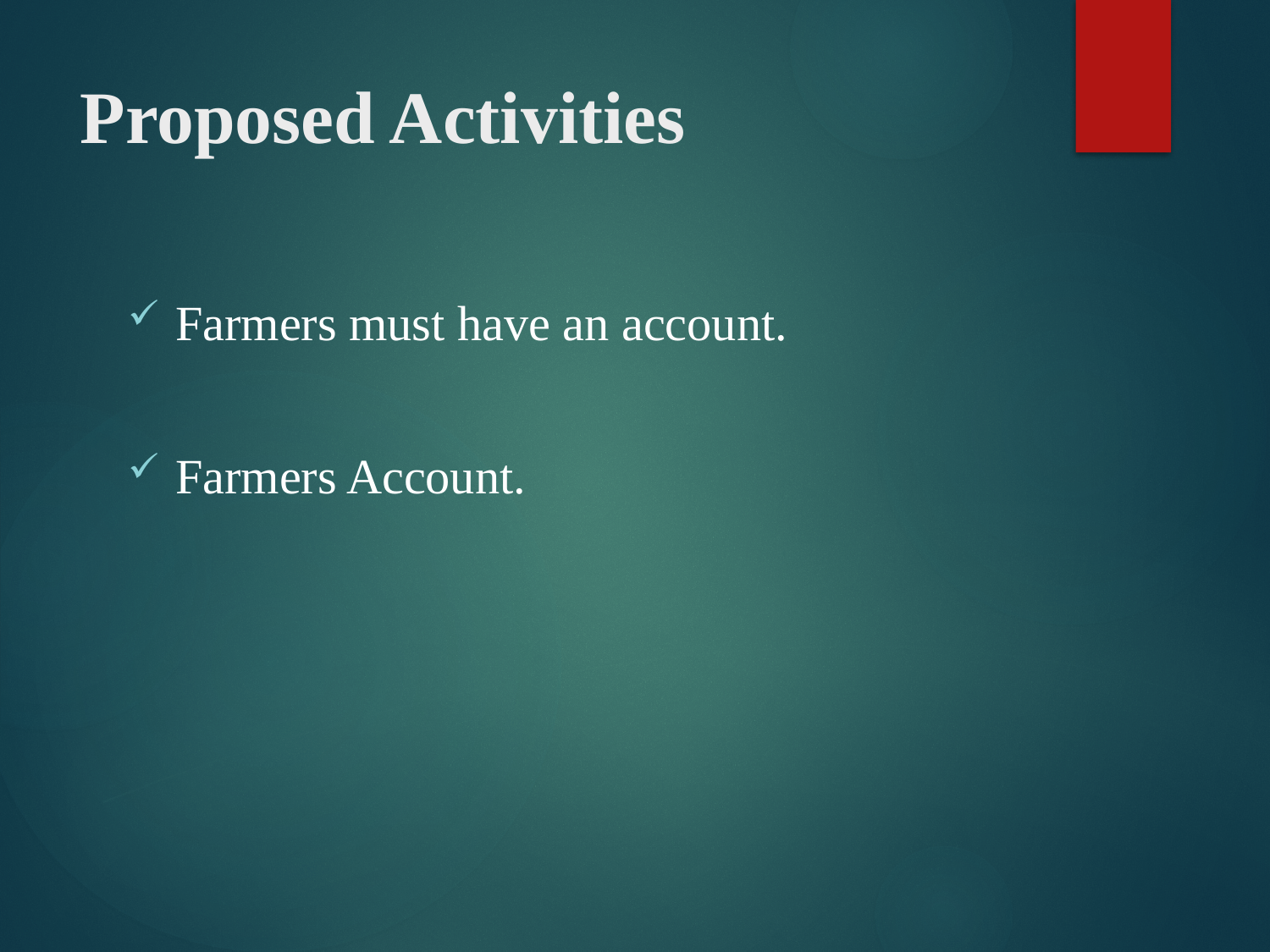

# Proposed Activities
Farmers must have an account.

Farmers Account.